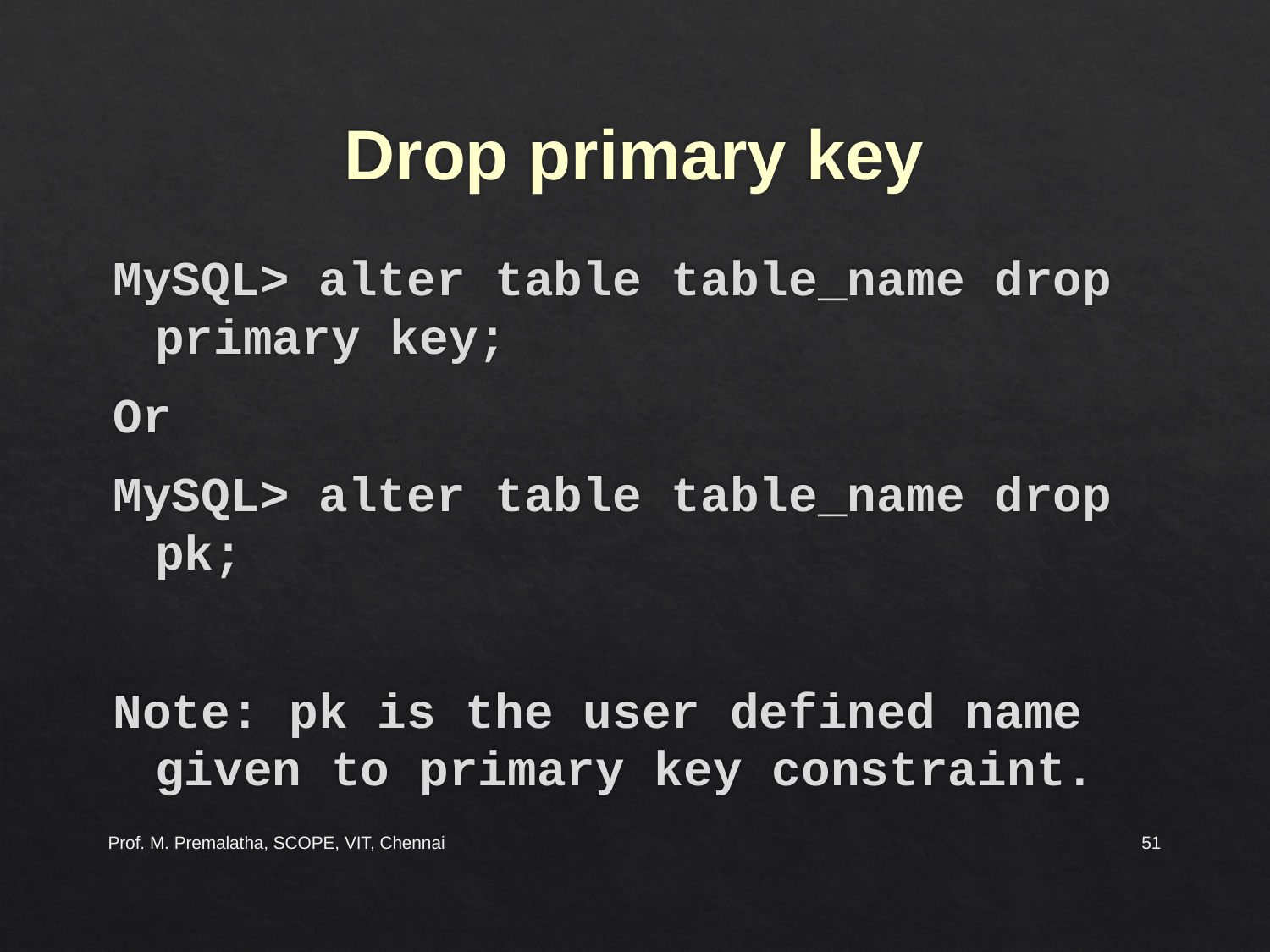

# Drop primary key
MySQL> alter table table_name drop primary key;
Or
MySQL> alter table table_name drop pk;

Note: pk is the user defined name given to primary key constraint.

Prof. M. Premalatha, SCOPE, VIT, Chennai
51